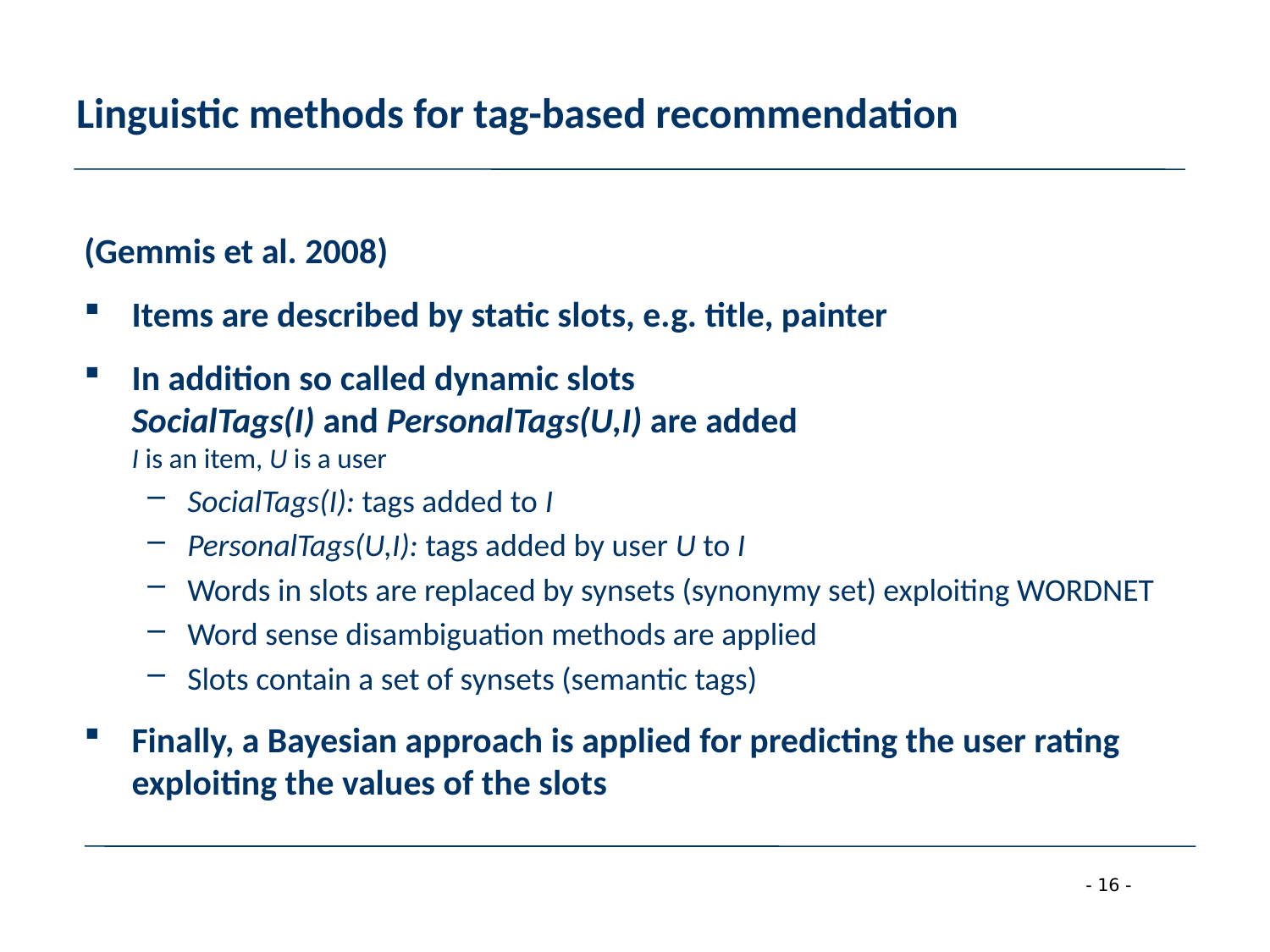

# Linguistic methods for tag-based recommendation
(Gemmis et al. 2008)
Items are described by static slots, e.g. title, painter
In addition so called dynamic slots
SocialTags(I) and PersonalTags(U,I) are added
I is an item, U is a user
SocialTags(I): tags added to I
PersonalTags(U,I): tags added by user U to I
Words in slots are replaced by synsets (synonymy set) exploiting WORDNET
Word sense disambiguation methods are applied
Slots contain a set of synsets (semantic tags)
Finally, a Bayesian approach is applied for predicting the user rating exploiting the values of the slots